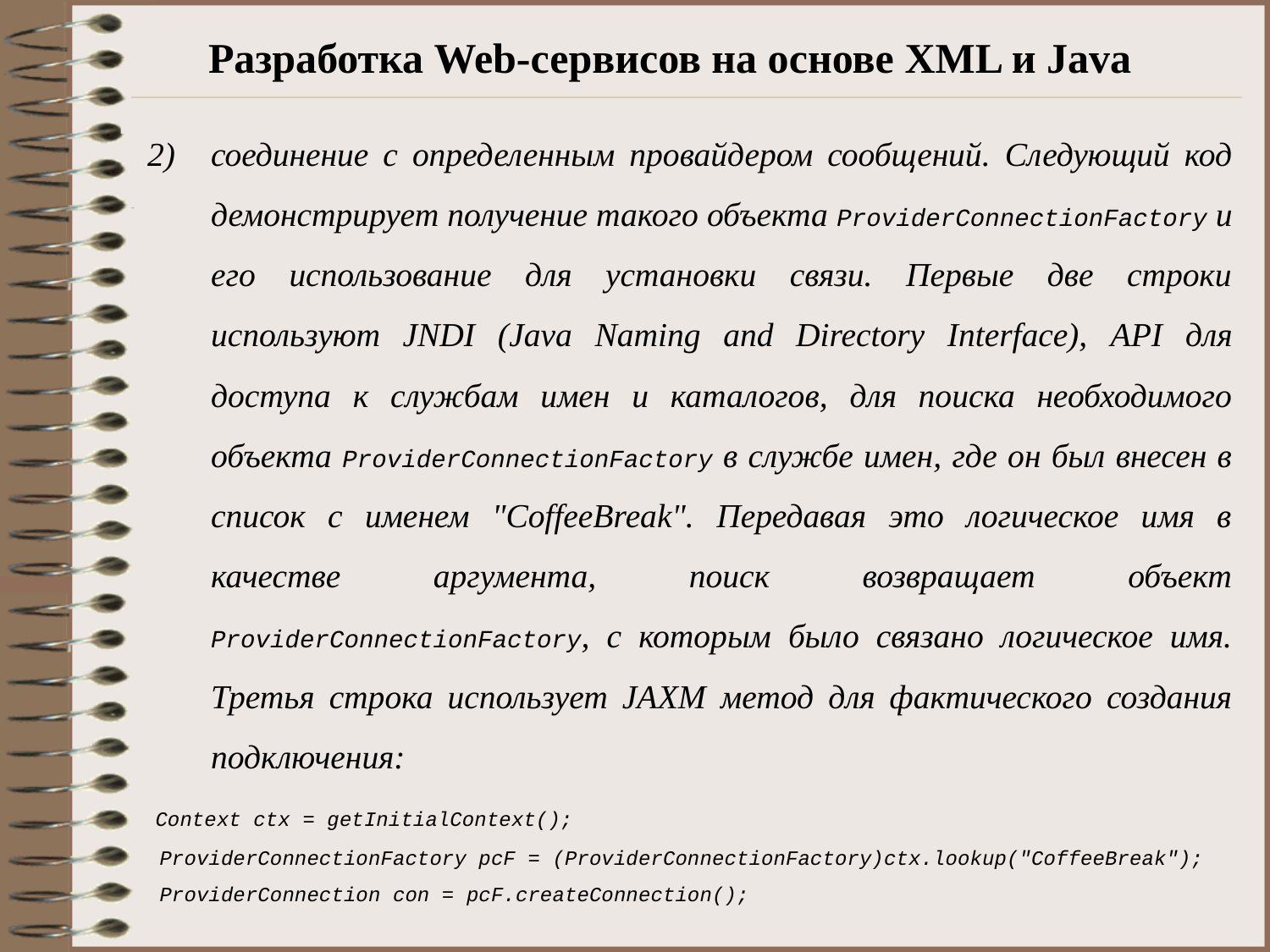

# Разработка Web-сервисов на основе XML и Java
соединение с определенным провайдером сообщений. Следующий код демонстрирует получение такого объекта ProviderConnectionFactory и его использование для установки связи. Первые две строки используют JNDI (Java Naming and Directory Interface), API для доступа к службам имен и каталогов, для поиска необходимого объекта ProviderConnectionFactory в службе имен, где он был внесен в список с именем "CoffeeBreak". Передавая это логическое имя в качестве аргумента, поиск возвращает объект ProviderConnectionFactory, с которым было связано логическое имя. Третья строка использует JAXM метод для фактического создания подключения:
 Context ctx = getInitialContext();
 ProviderConnectionFactory pcF = (ProviderConnectionFactory)ctx.lookup("CoffeeBreak");
 ProviderConnection con = pcF.createConnection();